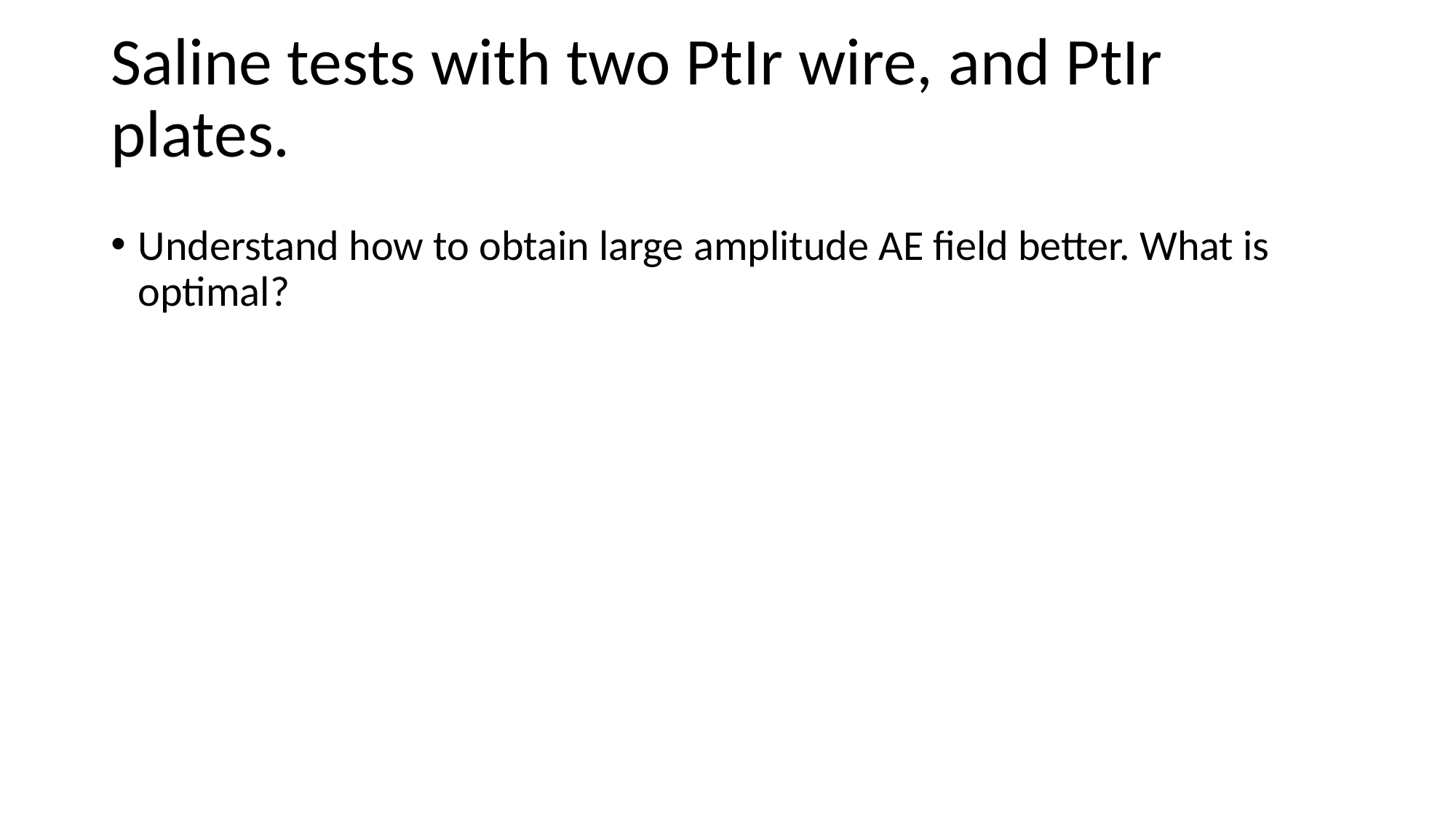

# Saline tests with two PtIr wire, and PtIr plates.
Understand how to obtain large amplitude AE field better. What is optimal?